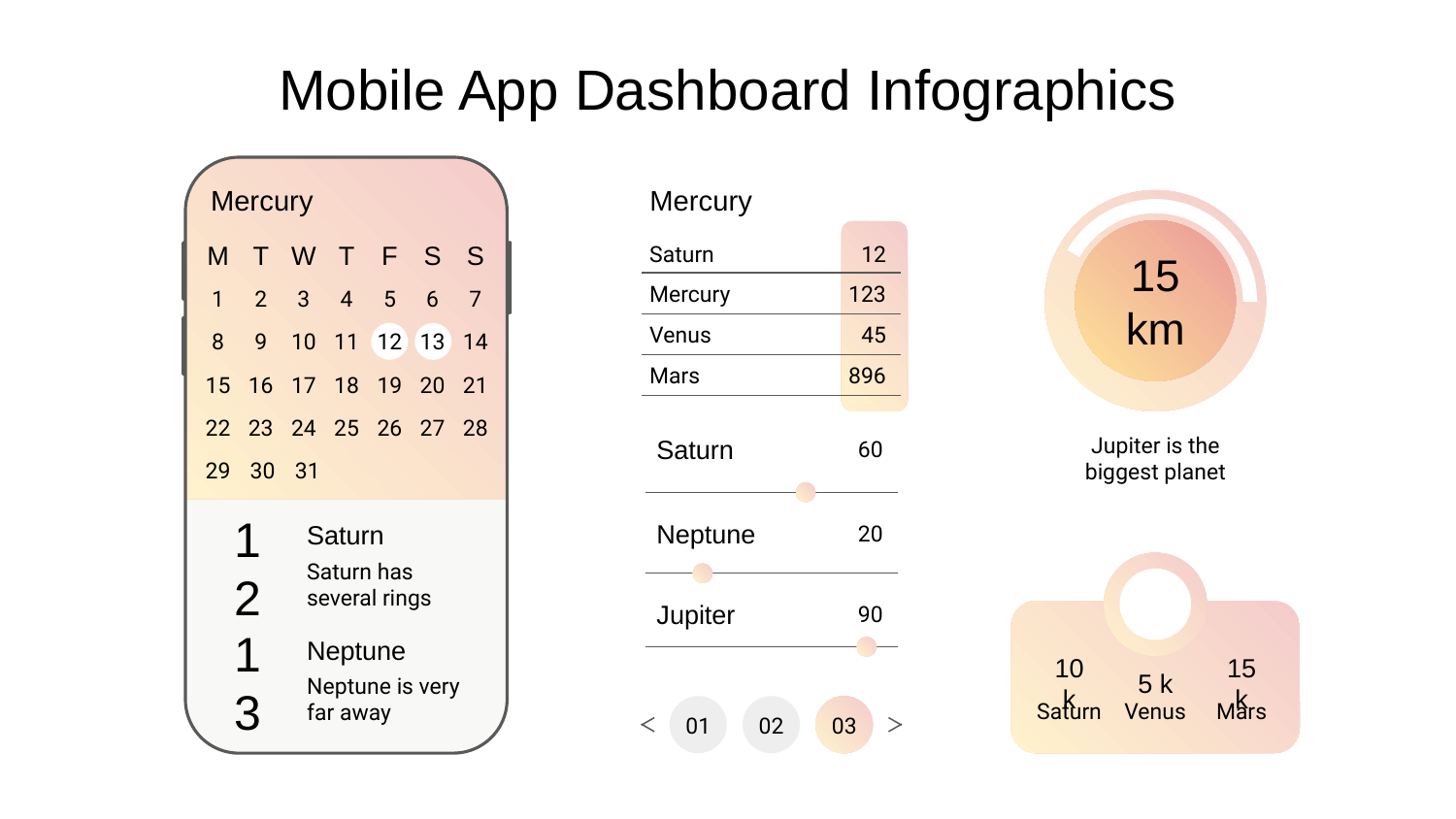

# Mobile App Dashboard Infographics

Mercury
Mercury

M
T
W
T
F
S
S
1
2
3
4
5
6
7
8
9
10
11
12
13
14
15
16
17
18
19
20
21
22
23
24
25
26
27
28
29
30
31
Saturn
12
15 km
Mercury
123
Venus
45

Mars
896
Jupiter is the biggest planet
60
Saturn

20
Neptune
Saturn
Saturn has several rings
12

90
Jupiter
Neptune
Neptune is very far away
13

10 k
Saturn
5 k
Venus
15 k
Mars

01
02
03